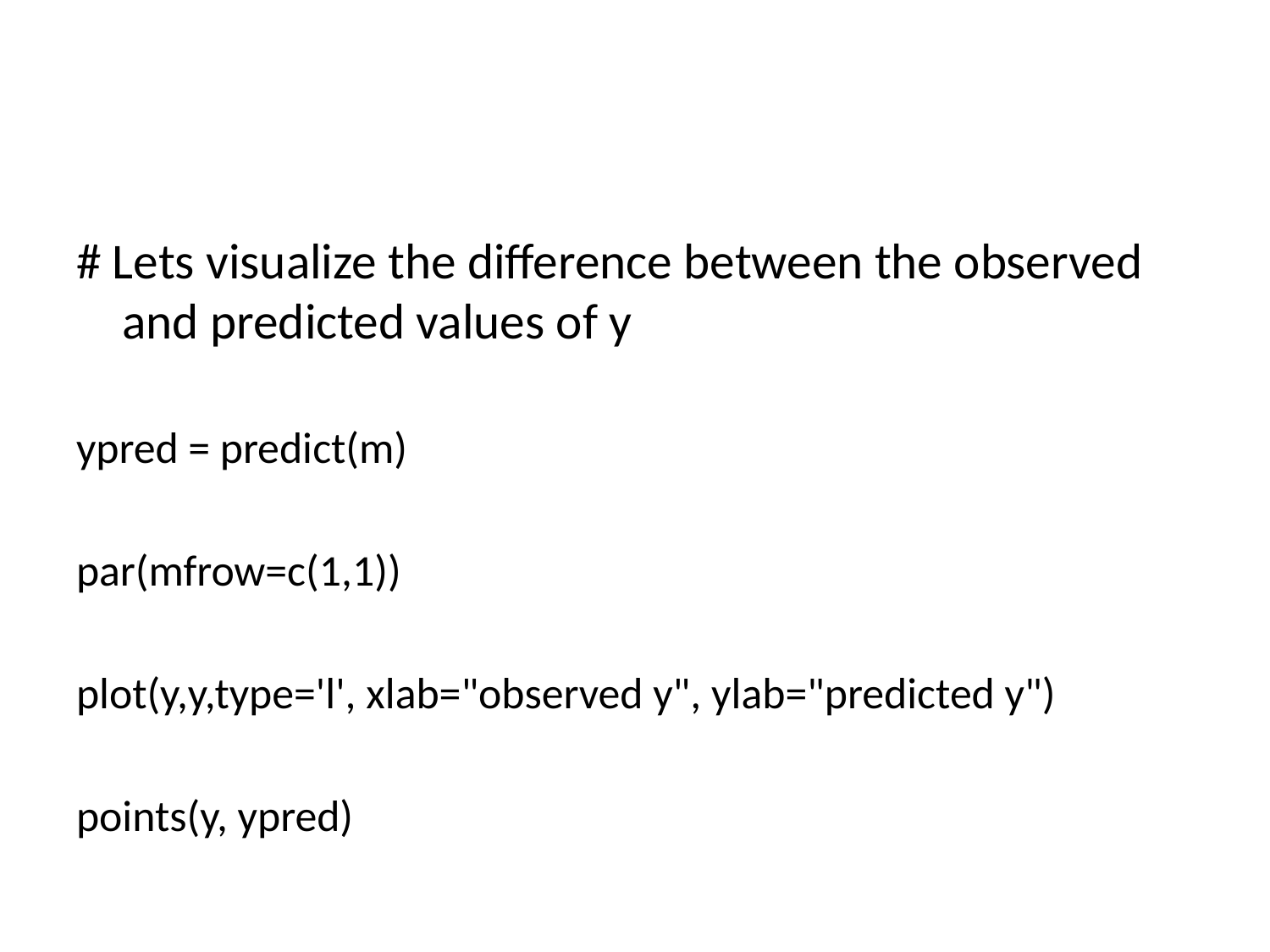

#
# Lets visualize the difference between the observed and predicted values of y

ypred = predict(m)

par(mfrow=c(1,1))

plot(y,y,type='l', xlab="observed y", ylab="predicted y")

points(y, ypred)